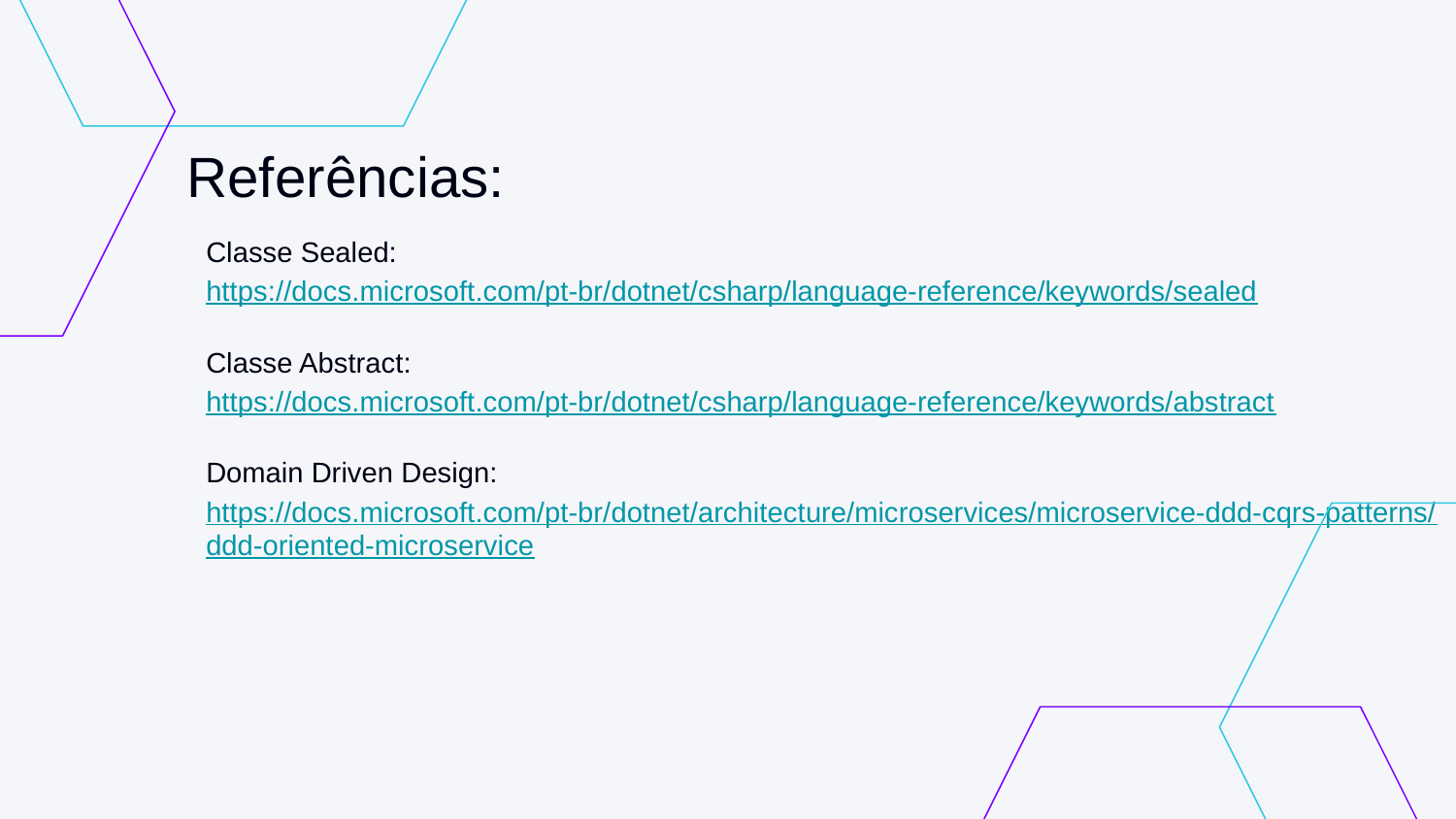

# Referências:
Classe Sealed: https://docs.microsoft.com/pt-br/dotnet/csharp/language-reference/keywords/sealed
Classe Abstract: https://docs.microsoft.com/pt-br/dotnet/csharp/language-reference/keywords/abstract
Domain Driven Design: https://docs.microsoft.com/pt-br/dotnet/architecture/microservices/microservice-ddd-cqrs-patterns/ddd-oriented-microservice